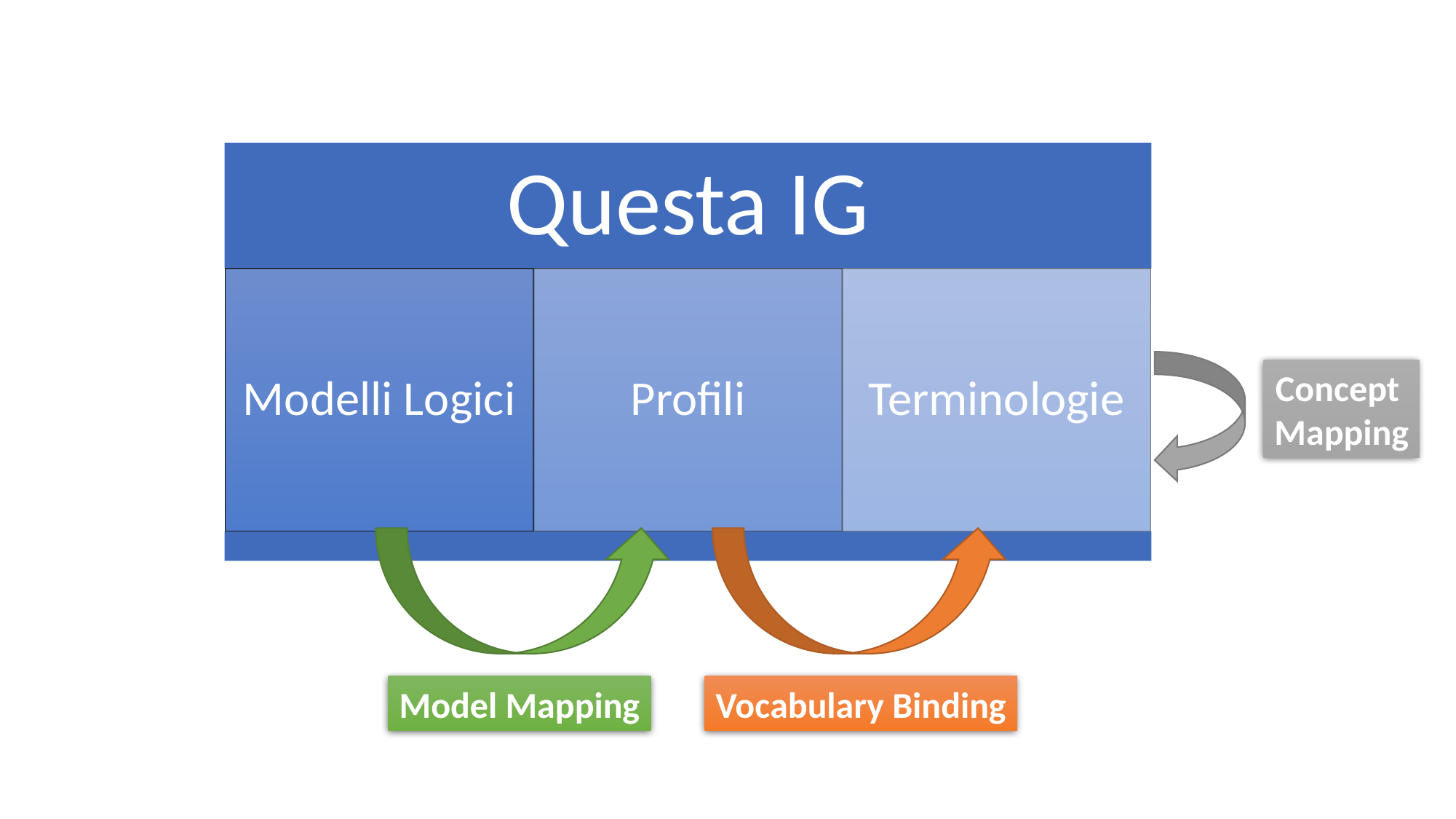

Questa IG
Modelli Logici
Profili
Terminologie

Model Mapping

Vocabulary Binding

Concept
Mapping